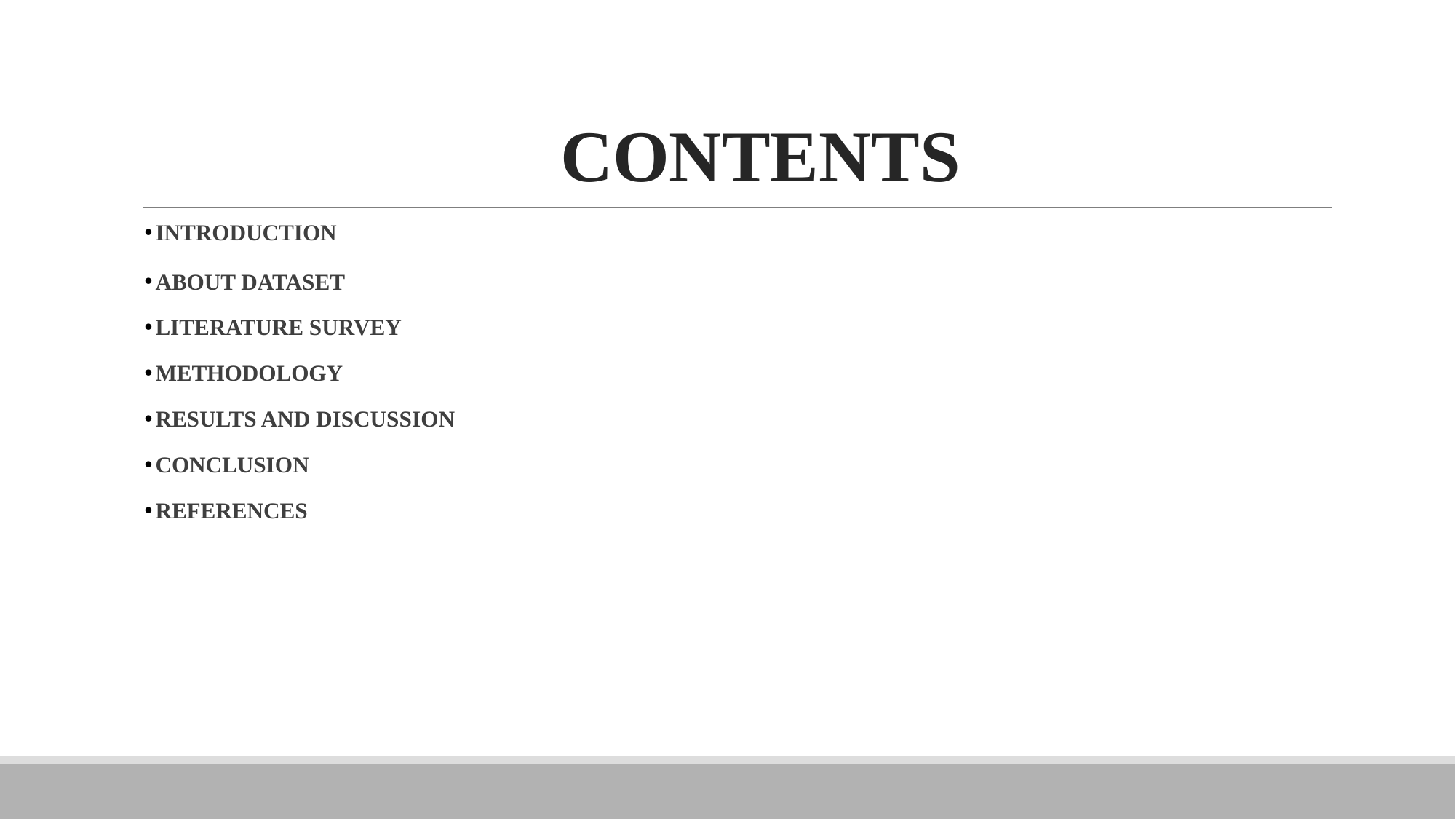

# CONTENTS
INTRODUCTION

ABOUT DATASET
LITERATURE SURVEY
METHODOLOGY
RESULTS AND DISCUSSION
CONCLUSION
REFERENCES